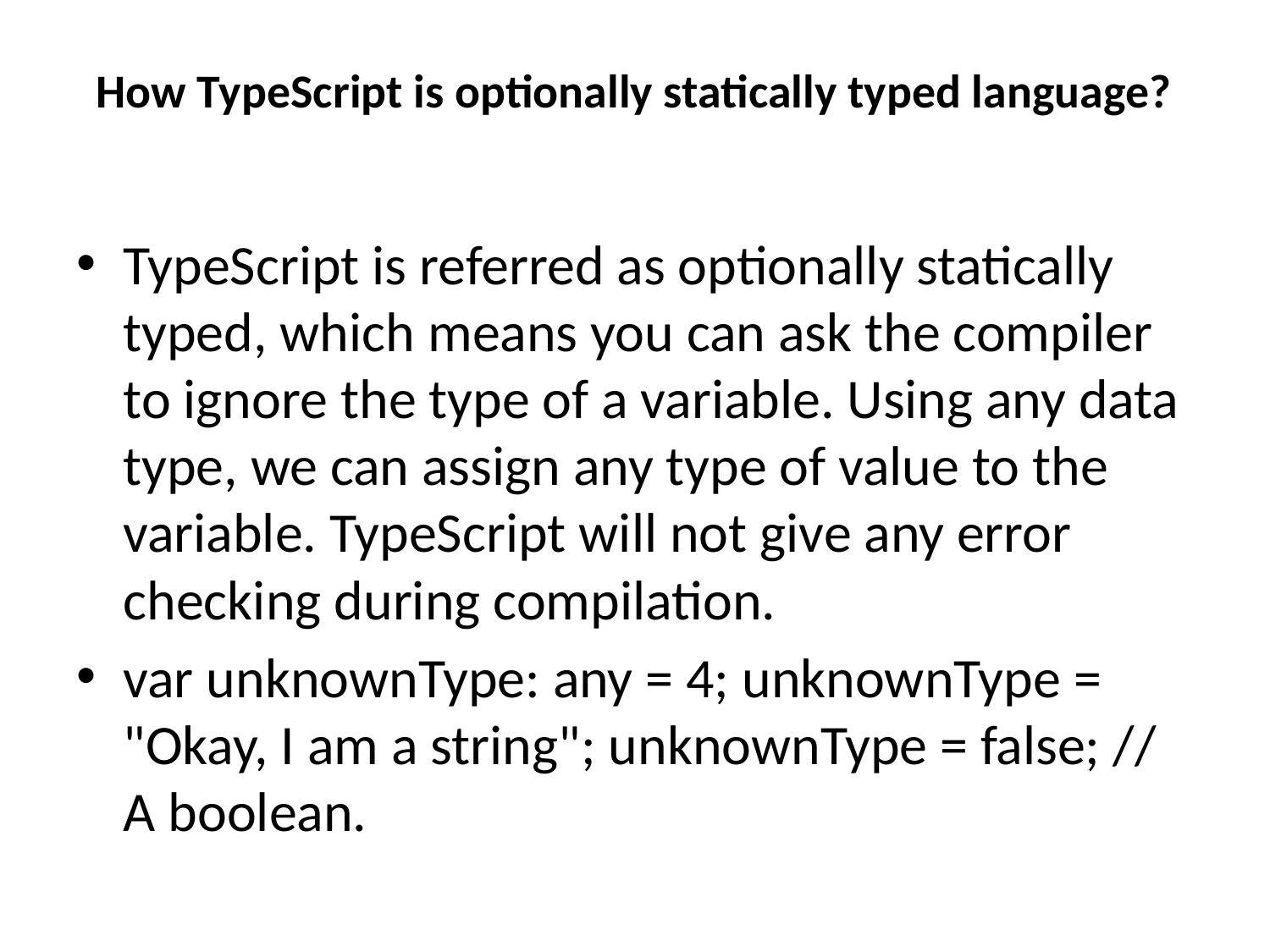

# How TypeScript is optionally statically typed language?
TypeScript is referred as optionally statically typed, which means you can ask the compiler to ignore the type of a variable. Using any data type, we can assign any type of value to the variable. TypeScript will not give any error checking during compilation.
var unknownType: any = 4; unknownType = "Okay, I am a string"; unknownType = false; // A boolean.